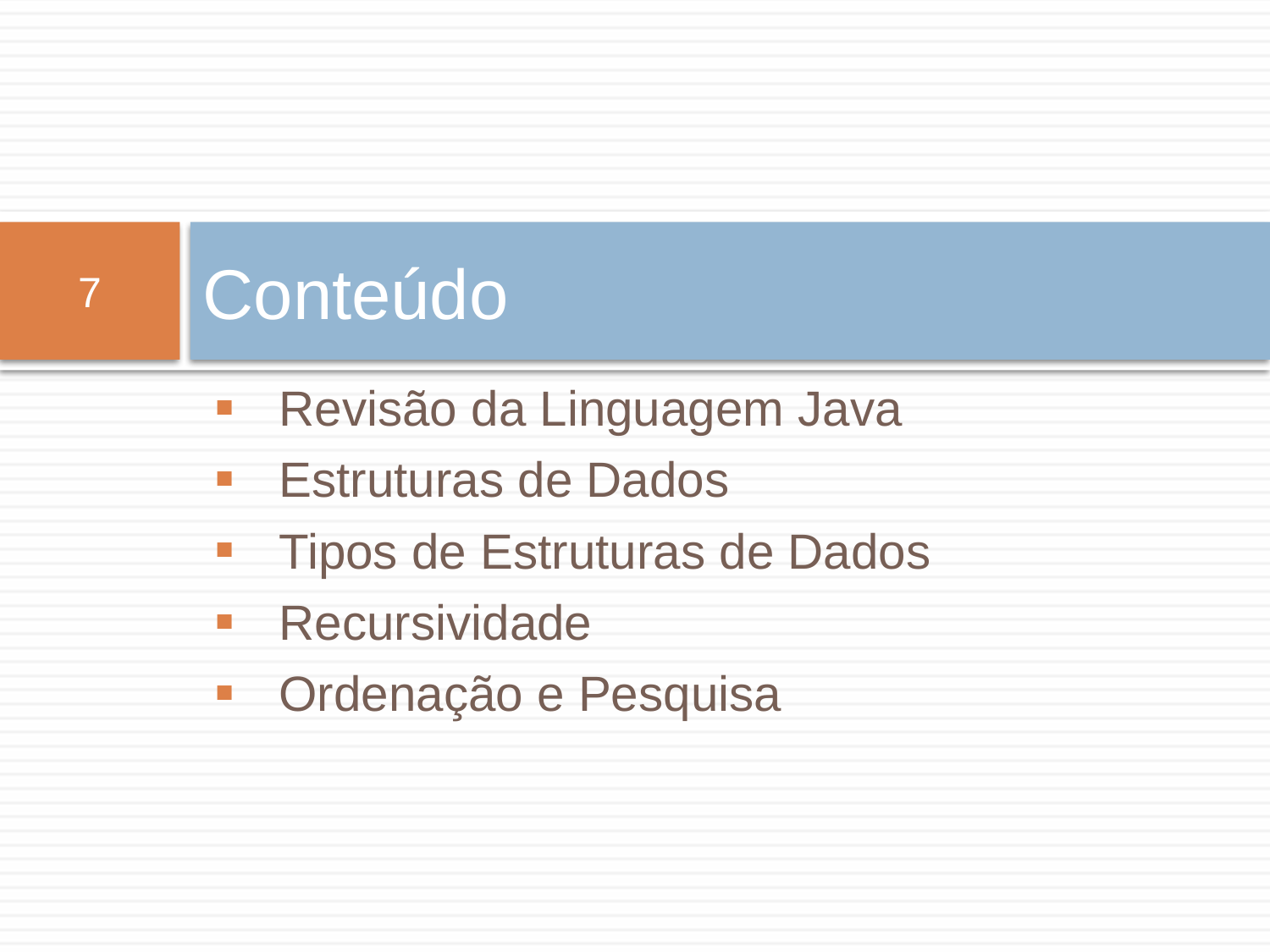

7
# Conteúdo
Revisão da Linguagem Java
Estruturas de Dados
Tipos de Estruturas de Dados
Recursividade
Ordenação e Pesquisa